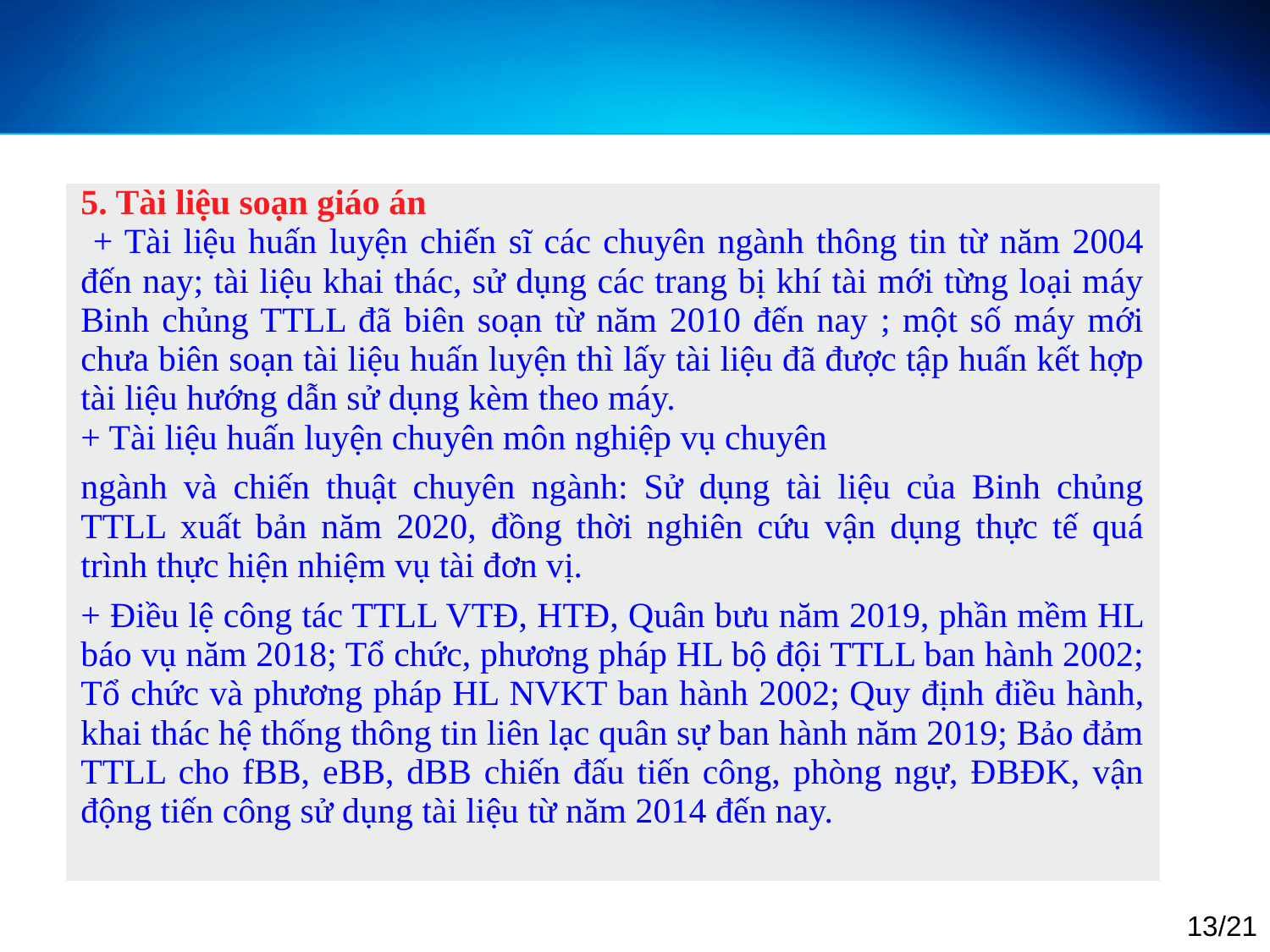

| 5. Tài liệu soạn giáo án + Tài liệu huấn luyện chiến sĩ các chuyên ngành thông tin từ năm 2004 đến nay; tài liệu khai thác, sử dụng các trang bị khí tài mới từng loại máy Binh chủng TTLL đã biên soạn từ năm 2010 đến nay ; một số máy mới chưa biên soạn tài liệu huấn luyện thì lấy tài liệu đã được tập huấn kết hợp tài liệu hướng dẫn sử dụng kèm theo máy. + Tài liệu huấn luyện chuyên môn nghiệp vụ chuyên ngành và chiến thuật chuyên ngành: Sử dụng tài liệu của Binh chủng TTLL xuất bản năm 2020, đồng thời nghiên cứu vận dụng thực tế quá trình thực hiện nhiệm vụ tài đơn vị. + Điều lệ công tác TTLL VTĐ, HTĐ, Quân bưu năm 2019, phần mềm HL báo vụ năm 2018; Tổ chức, phương pháp HL bộ đội TTLL ban hành 2002; Tổ chức và phương pháp HL NVKT ban hành 2002; Quy định điều hành, khai thác hệ thống thông tin liên lạc quân sự ban hành năm 2019; Bảo đảm TTLL cho fBB, eBB, dBB chiến đấu tiến công, phòng ngự, ĐBĐK, vận động tiến công sử dụng tài liệu từ năm 2014 đến nay. |
| --- |
13/21